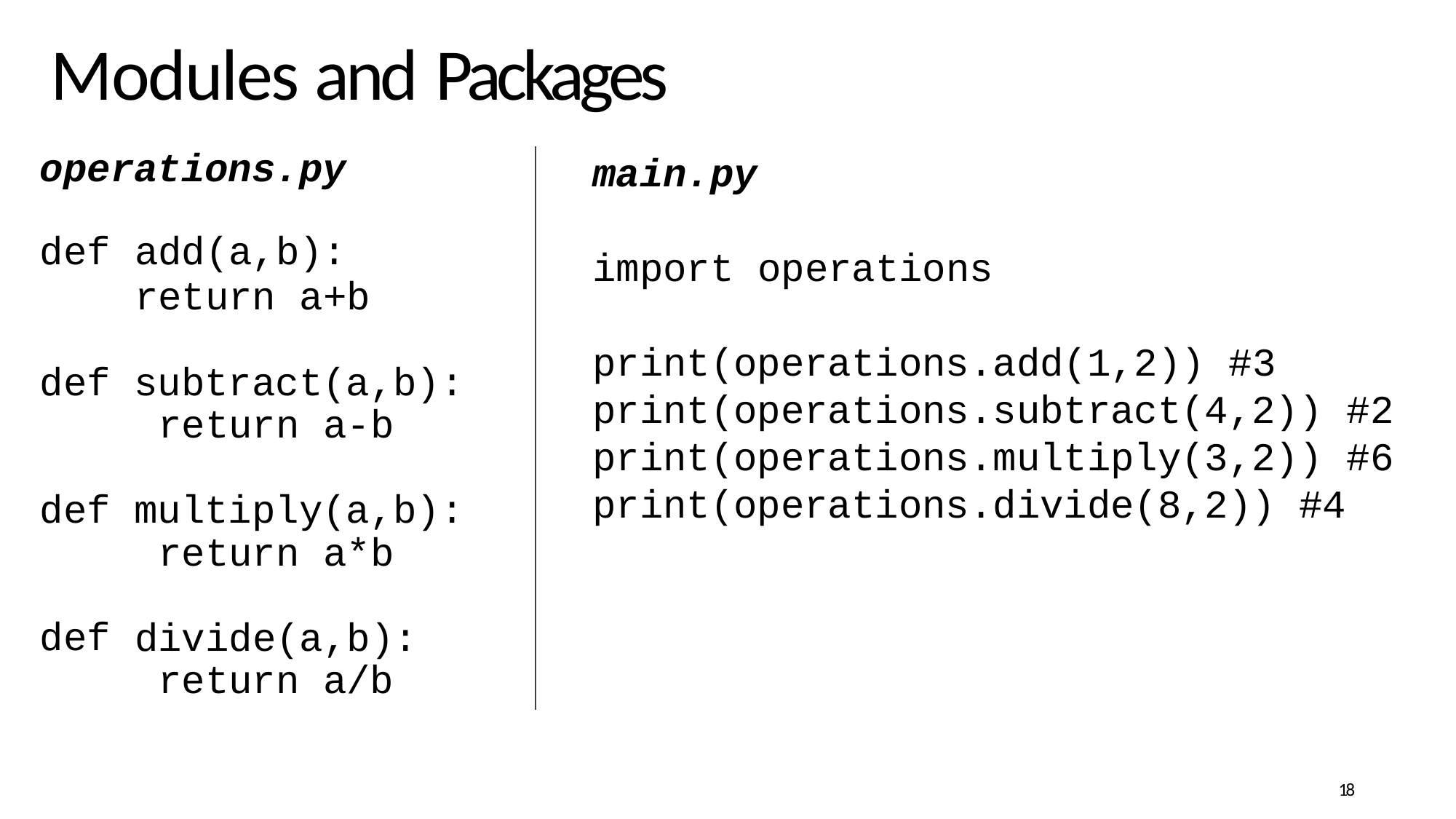

# Modules and Packages
operations.py
main.py

def add(a,b):
return a+b
import operations
print(operations.add(1,2)) #3
print(operations.subtract(4,2)) #2
print(operations.multiply(3,2)) #6
print(operations.divide(8,2)) #4
def subtract(a,b):  return a-b
def multiply(a,b):  return a*b
def
divide(a,b):  return a/b
18